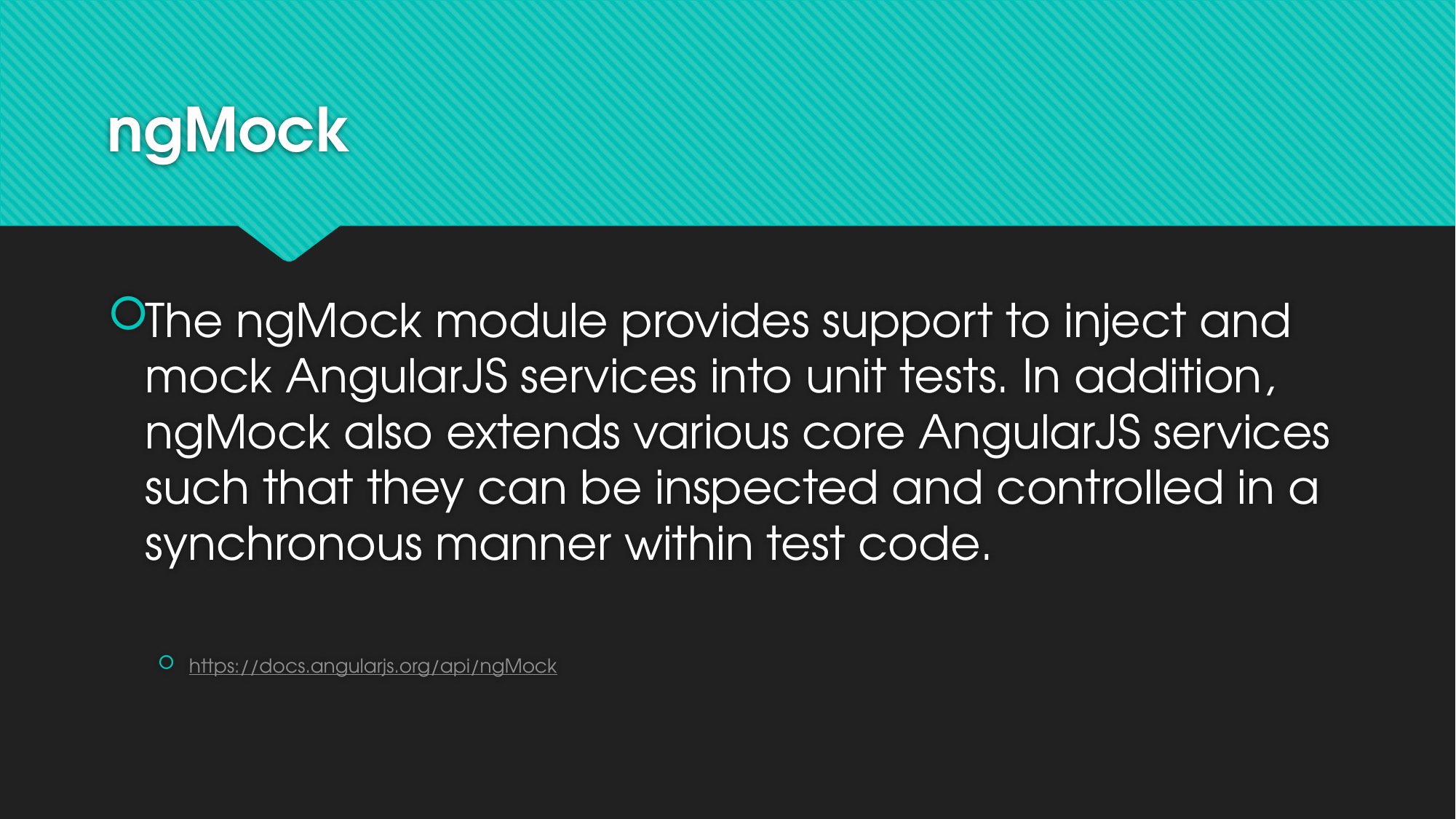

# ngMock
The ngMock module provides support to inject and mock AngularJS services into unit tests. In addition, ngMock also extends various core AngularJS services such that they can be inspected and controlled in a synchronous manner within test code.

https://docs.angularjs.org/api/ngMock